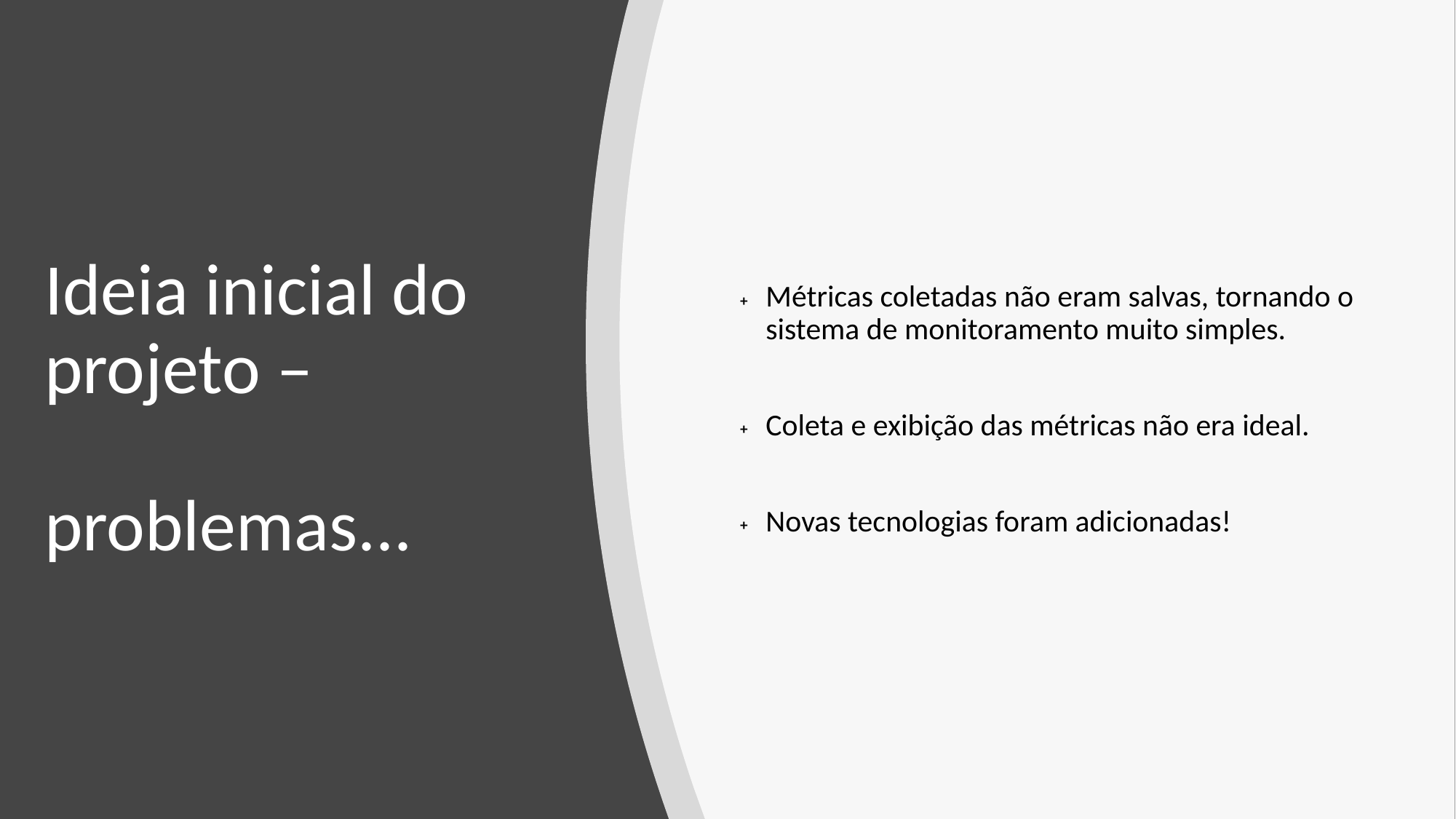

Métricas coletadas não eram salvas, tornando o sistema de monitoramento muito simples.

Coleta e exibição das métricas não era ideal.

Novas tecnologias foram adicionadas!
# Ideia inicial do projeto – problemas...